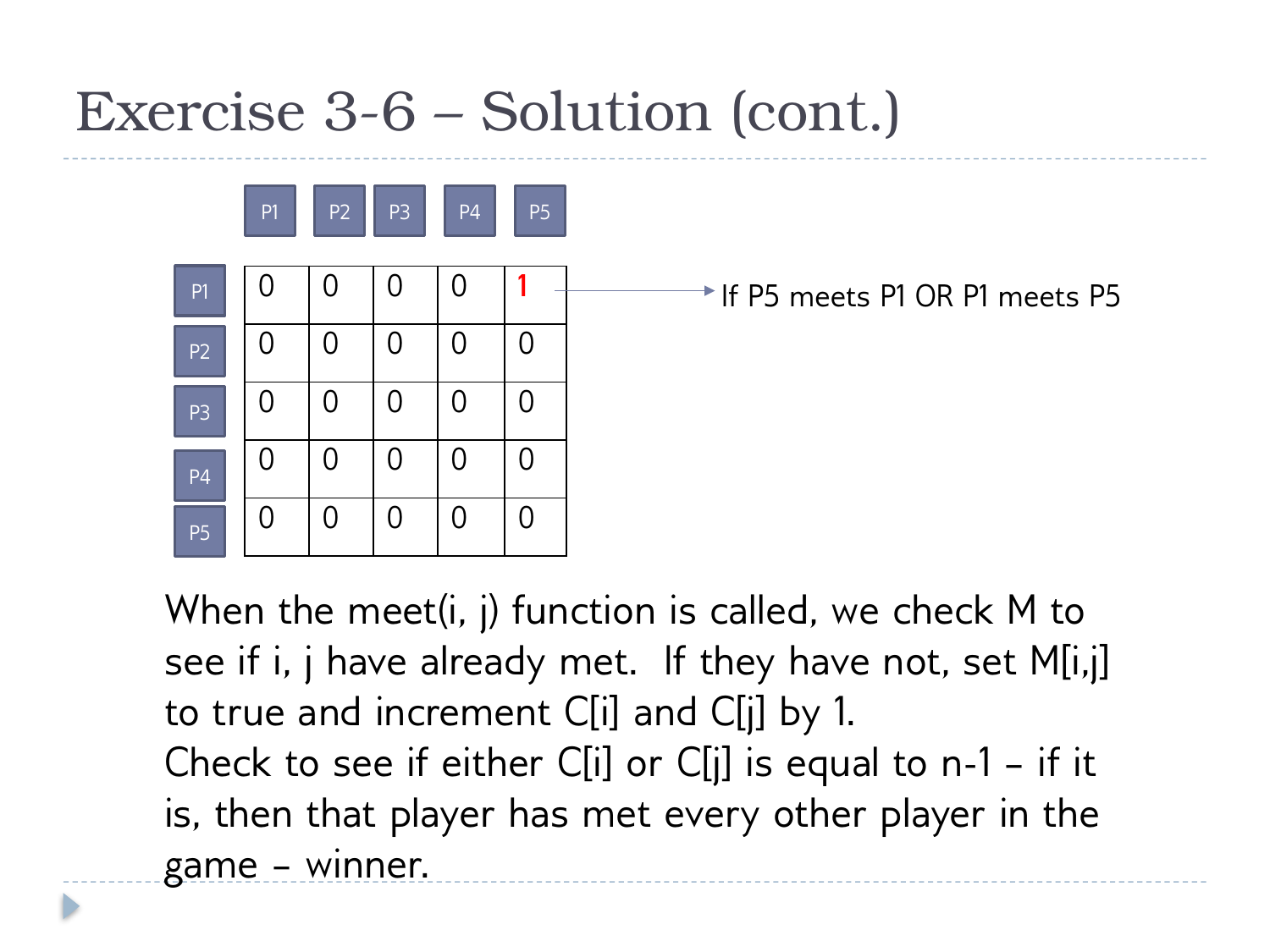

# Exercise 3-6 – Solution (cont.)
P1
P2
P3
P4
P5
P1
| 0 | 0 | 0 | 0 | 1 |
| --- | --- | --- | --- | --- |
| 0 | 0 | 0 | 0 | 0 |
| 0 | 0 | 0 | 0 | 0 |
| 0 | 0 | 0 | 0 | 0 |
| 0 | 0 | 0 | 0 | 0 |
If P5 meets P1 OR P1 meets P5
P2
P3
P4
P5
When the meet(i, j) function is called, we check M to see if i, j have already met.  If they have not, set M[i,j] to true and increment C[i] and C[j] by 1.
Check to see if either C[i] or C[j] is equal to n-1 – if it is, then that player has met every other player in the game – winner.